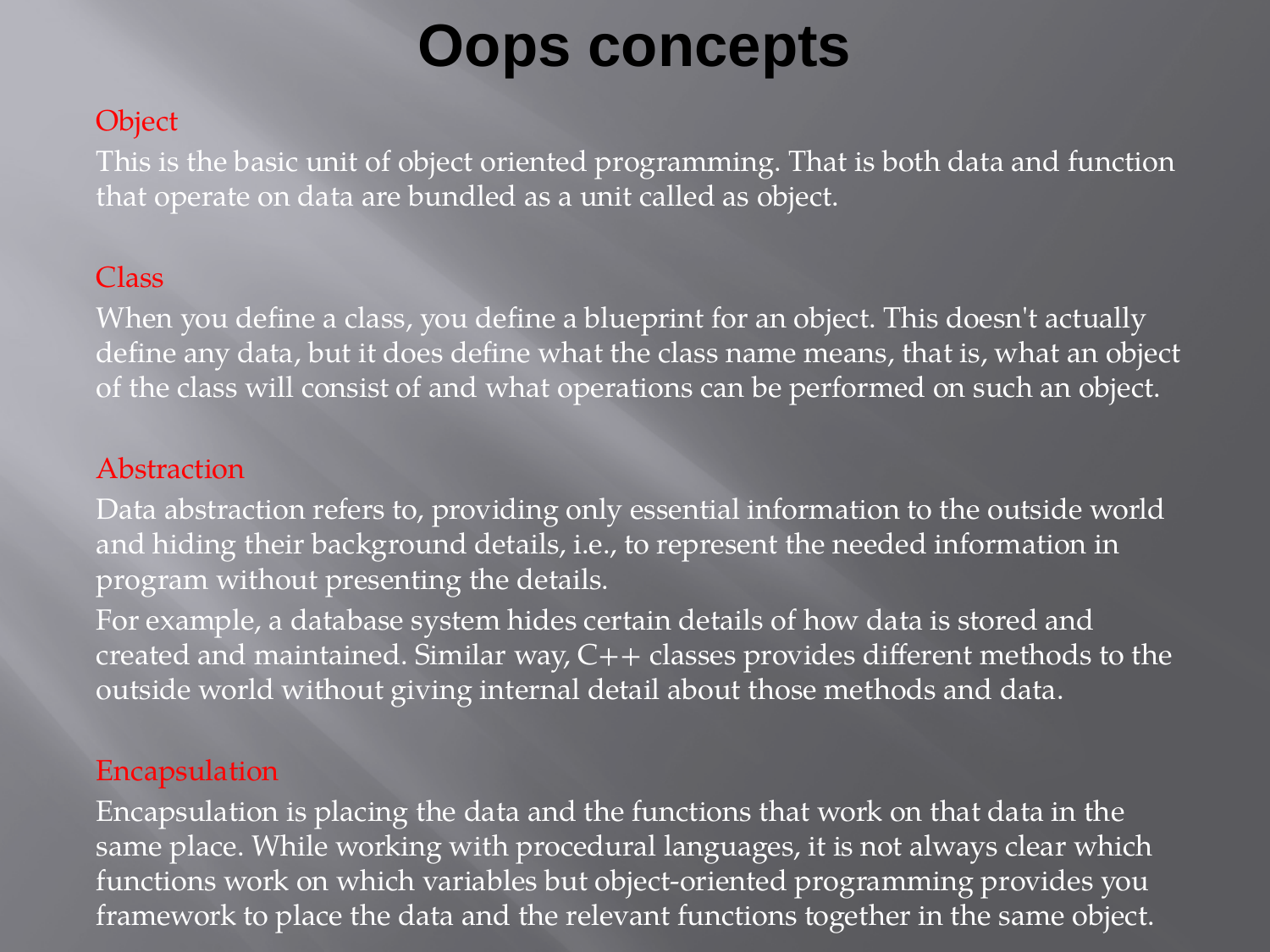

# Oops concepts
Object
This is the basic unit of object oriented programming. That is both data and function that operate on data are bundled as a unit called as object.

Class
When you define a class, you define a blueprint for an object. This doesn't actually define any data, but it does define what the class name means, that is, what an object of the class will consist of and what operations can be performed on such an object.

Abstraction
Data abstraction refers to, providing only essential information to the outside world and hiding their background details, i.e., to represent the needed information in program without presenting the details.
For example, a database system hides certain details of how data is stored and created and maintained. Similar way, C++ classes provides different methods to the outside world without giving internal detail about those methods and data.

Encapsulation
Encapsulation is placing the data and the functions that work on that data in the same place. While working with procedural languages, it is not always clear which functions work on which variables but object-oriented programming provides you framework to place the data and the relevant functions together in the same object.